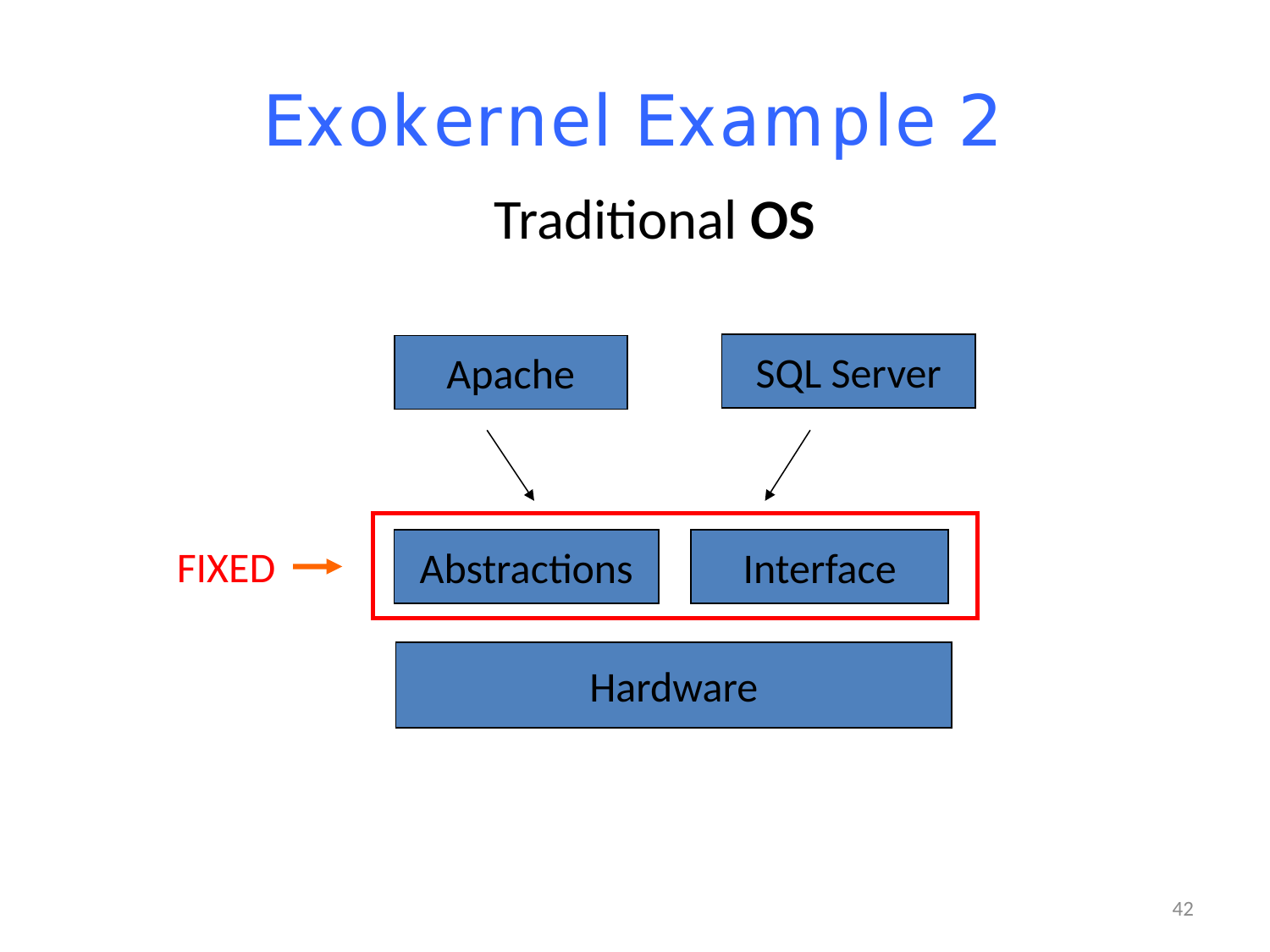

# Exokernel Example 2
Traditional OS
SQL Server
Apache

Abstractions
Interface
FIXED

Hardware
42